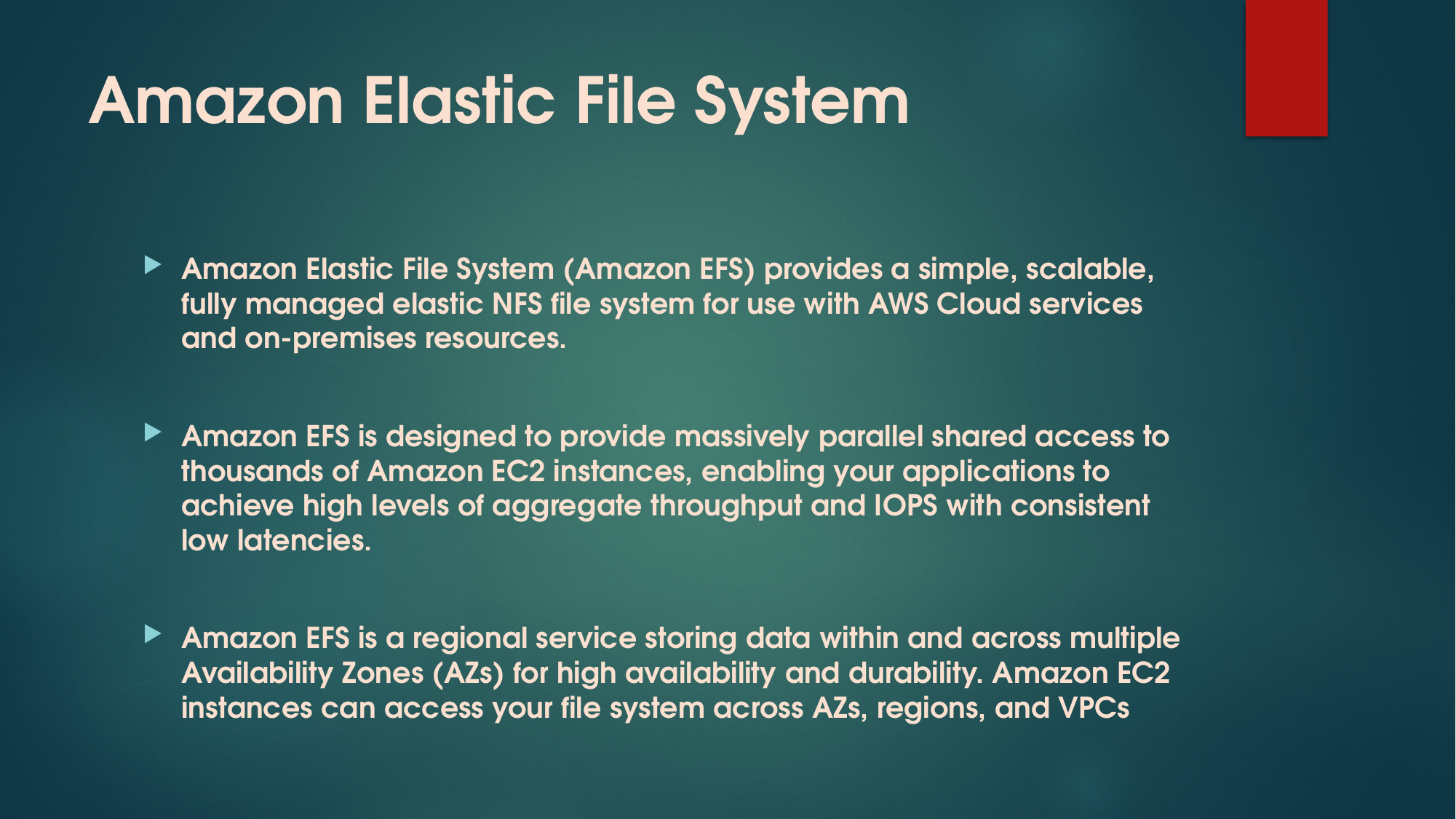

# Amazon Elastic File System
Amazon Elastic File System (Amazon EFS) provides a simple, scalable, fully managed elastic NFS file system for use with AWS Cloud services and on-premises resources.

Amazon EFS is designed to provide massively parallel shared access to thousands of Amazon EC2 instances, enabling your applications to achieve high levels of aggregate throughput and IOPS with consistent low latencies.

Amazon EFS is a regional service storing data within and across multiple Availability Zones (AZs) for high availability and durability. Amazon EC2 instances can access your file system across AZs, regions, and VPCs